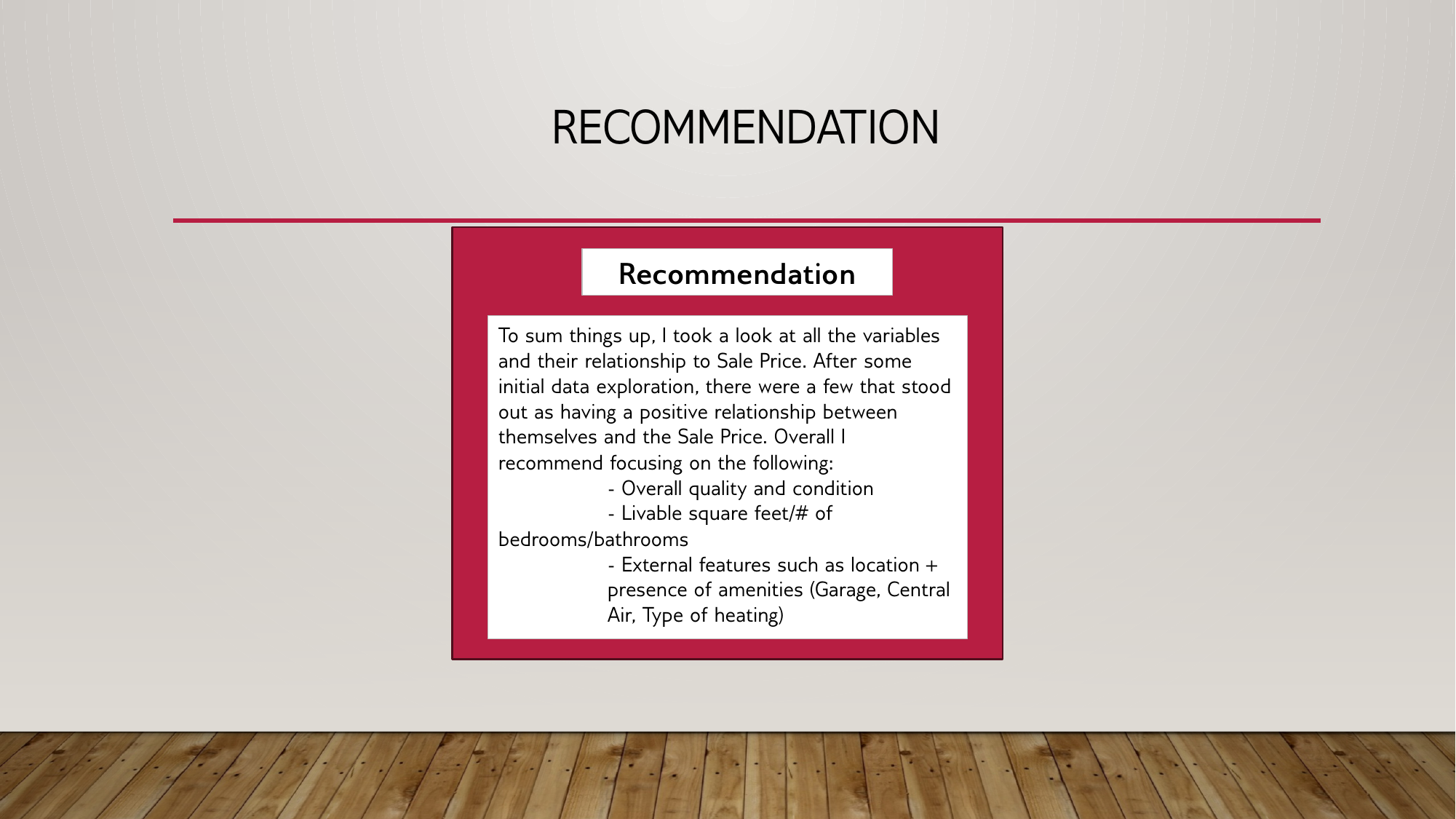

# Recommendation

Recommendation
To sum things up, I took a look at all the variables and their relationship to Sale Price. After some initial data exploration, there were a few that stood out as having a positive relationship between themselves and the Sale Price. Overall I recommend focusing on the following:
	- Overall quality and condition
	- Livable square feet/# of 	bedrooms/bathrooms
	- External features such as location + 	presence of amenities (Garage, Central 	Air, Type of heating)